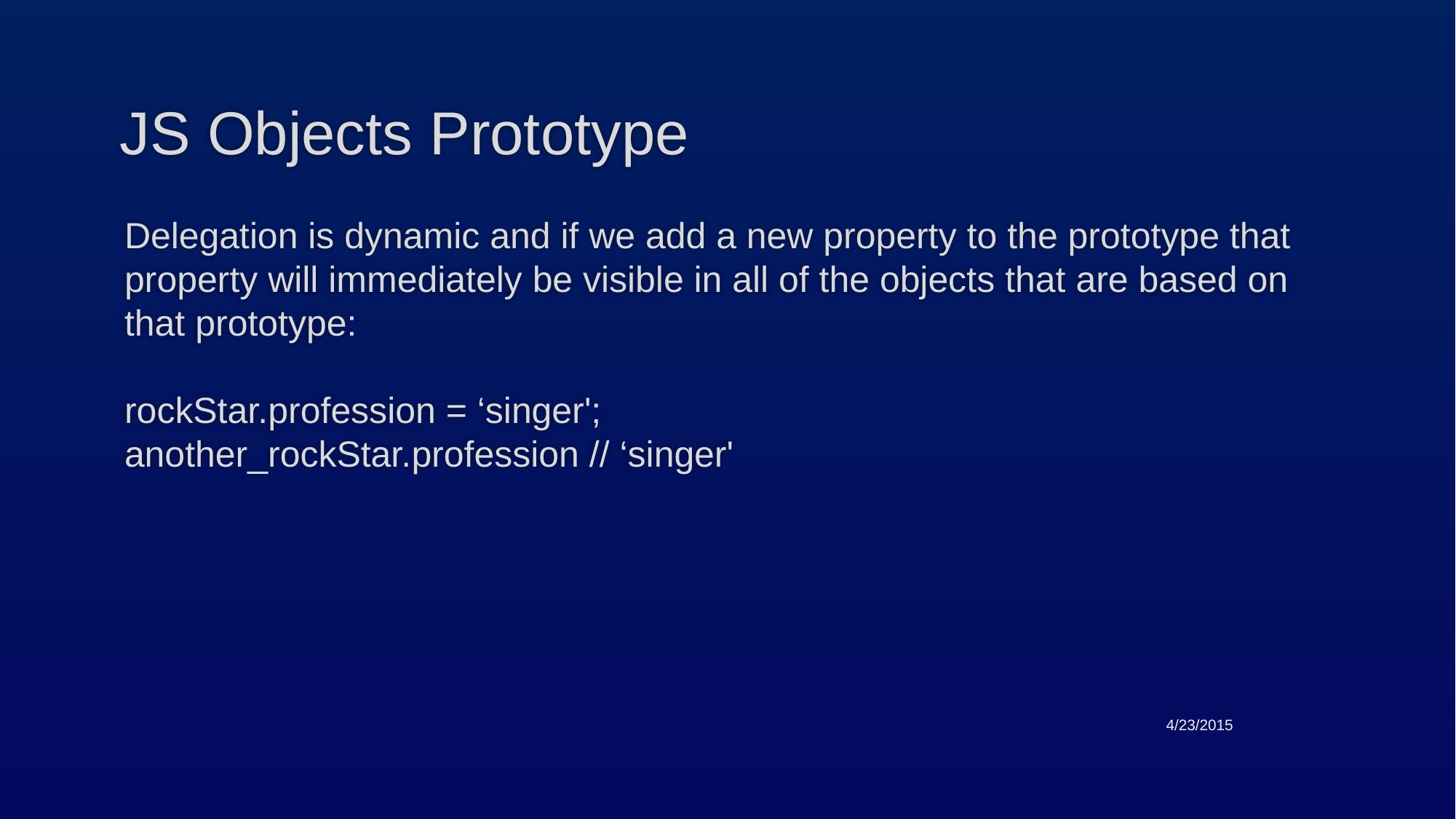

# JS Objects Prototype
Delegation is dynamic and if we add a new property to the prototype that property will immediately be visible in all of the objects that are based on that prototype:

rockStar.profession = ‘singer';
another_rockStar.profession // ‘singer'
4/23/2015